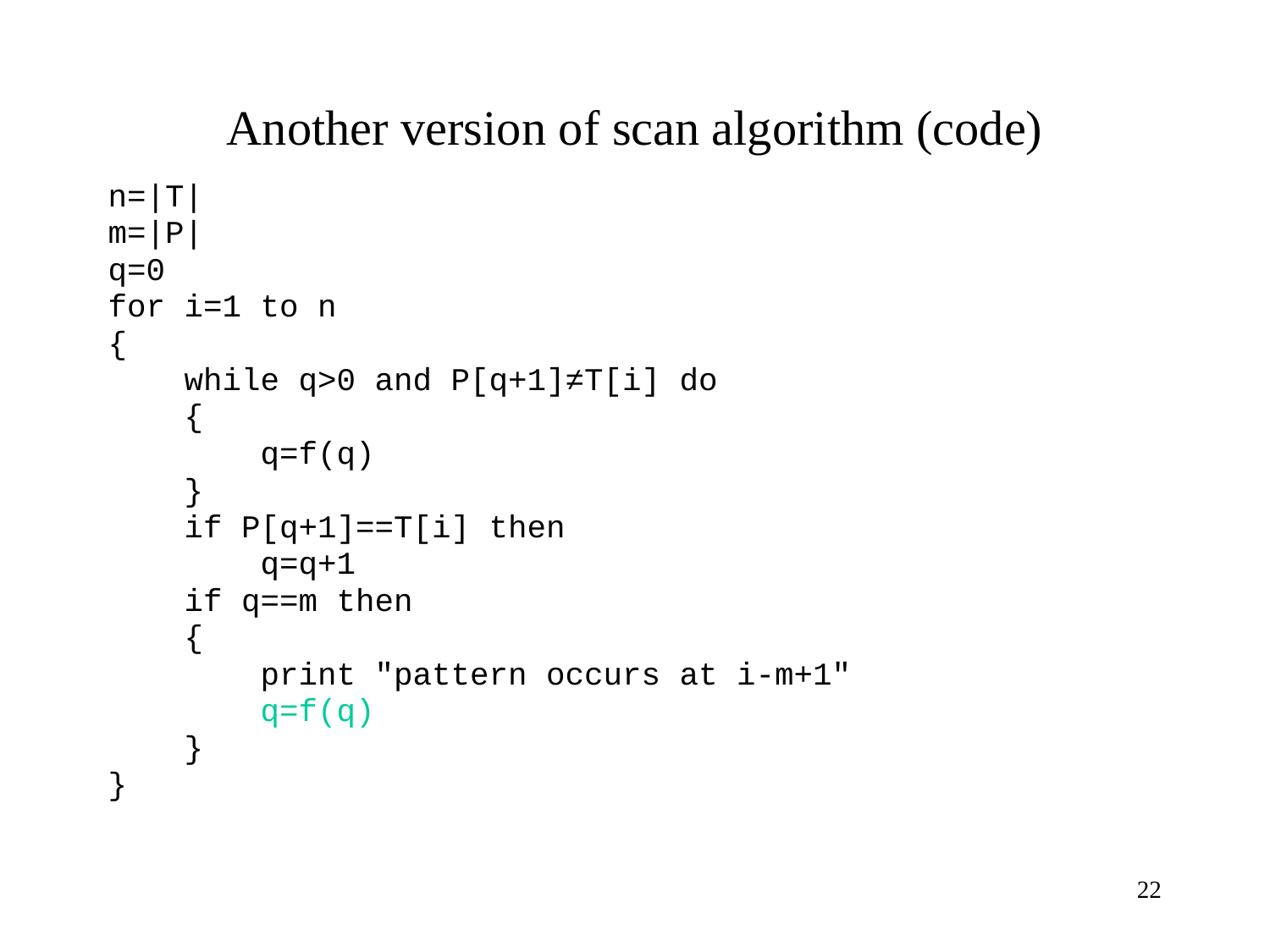

# Another version of scan algorithm (code)
n=|T|
m=|P|
q=0
for i=1 to n
{
    while q>0 and P[q+1]≠T[i] do
    {
        q=f(q)
    }
    if P[q+1]==T[i] then
        q=q+1
    if q==m then
    {
        print "pattern occurs at i-m+1"
        q=f(q)
    }
}
22